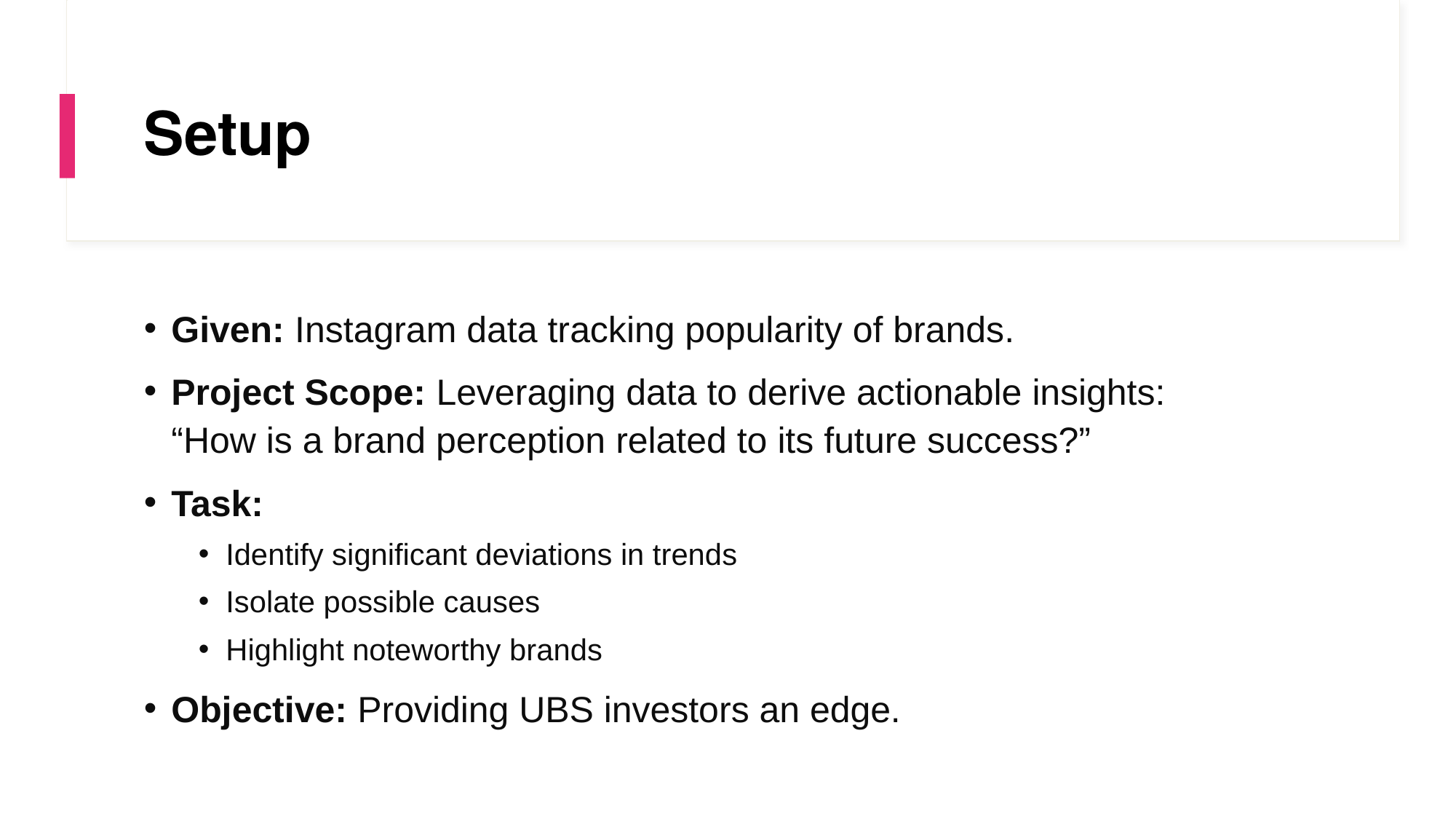

# Setup
Given: Instagram data tracking popularity of brands.
Project Scope: Leveraging data to derive actionable insights:
“How is a brand perception related to its future success?”
Task:
Identify significant deviations in trends
Isolate possible causes
Highlight noteworthy brands
Objective: Providing UBS investors an edge.